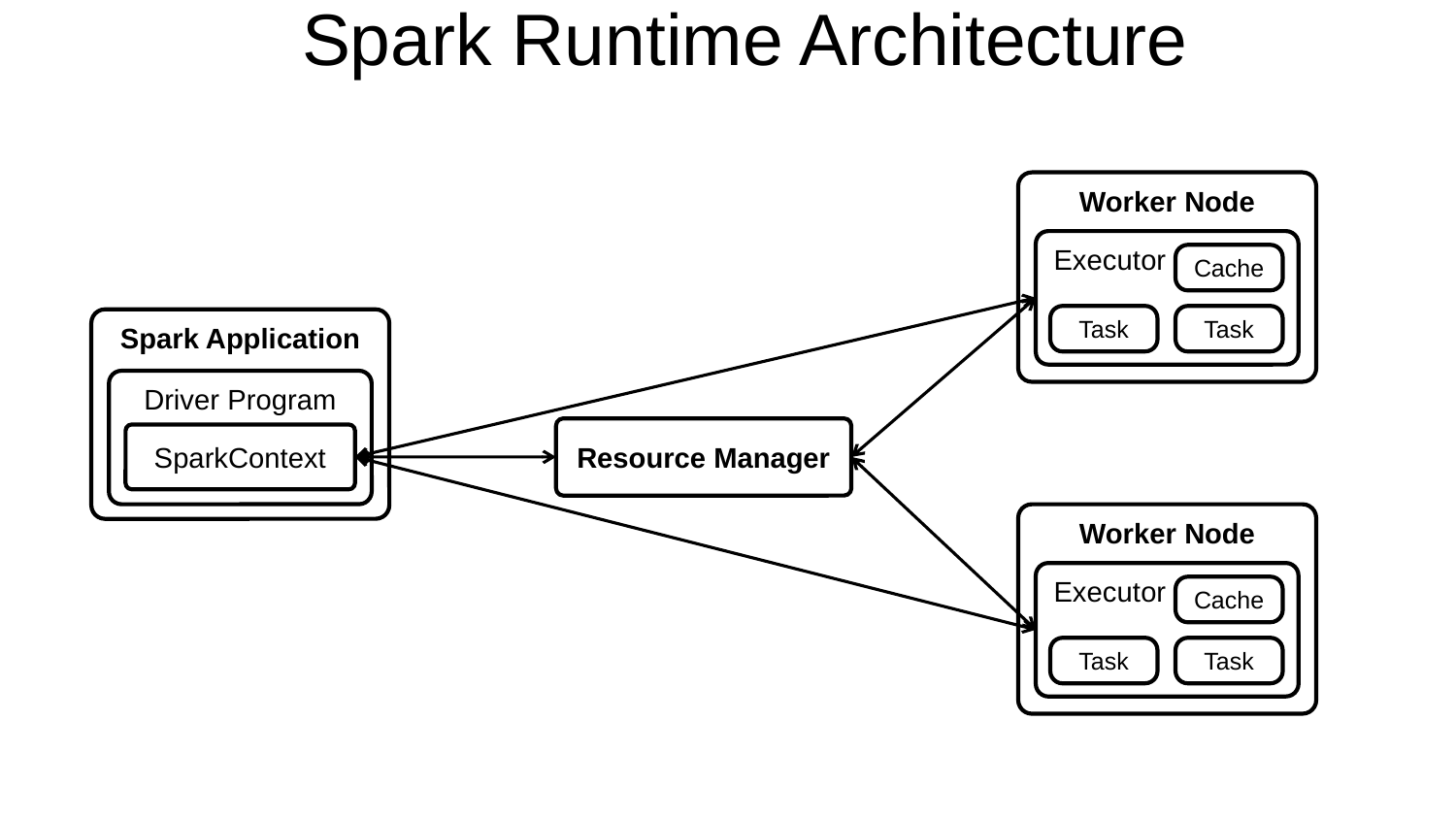

Spark Runtime Architecture
Worker Node
Executor
Cache
Task
Task
Spark Application
Driver Program
Resource Manager
SparkContext
Worker Node
Executor
Cache
Task
Task